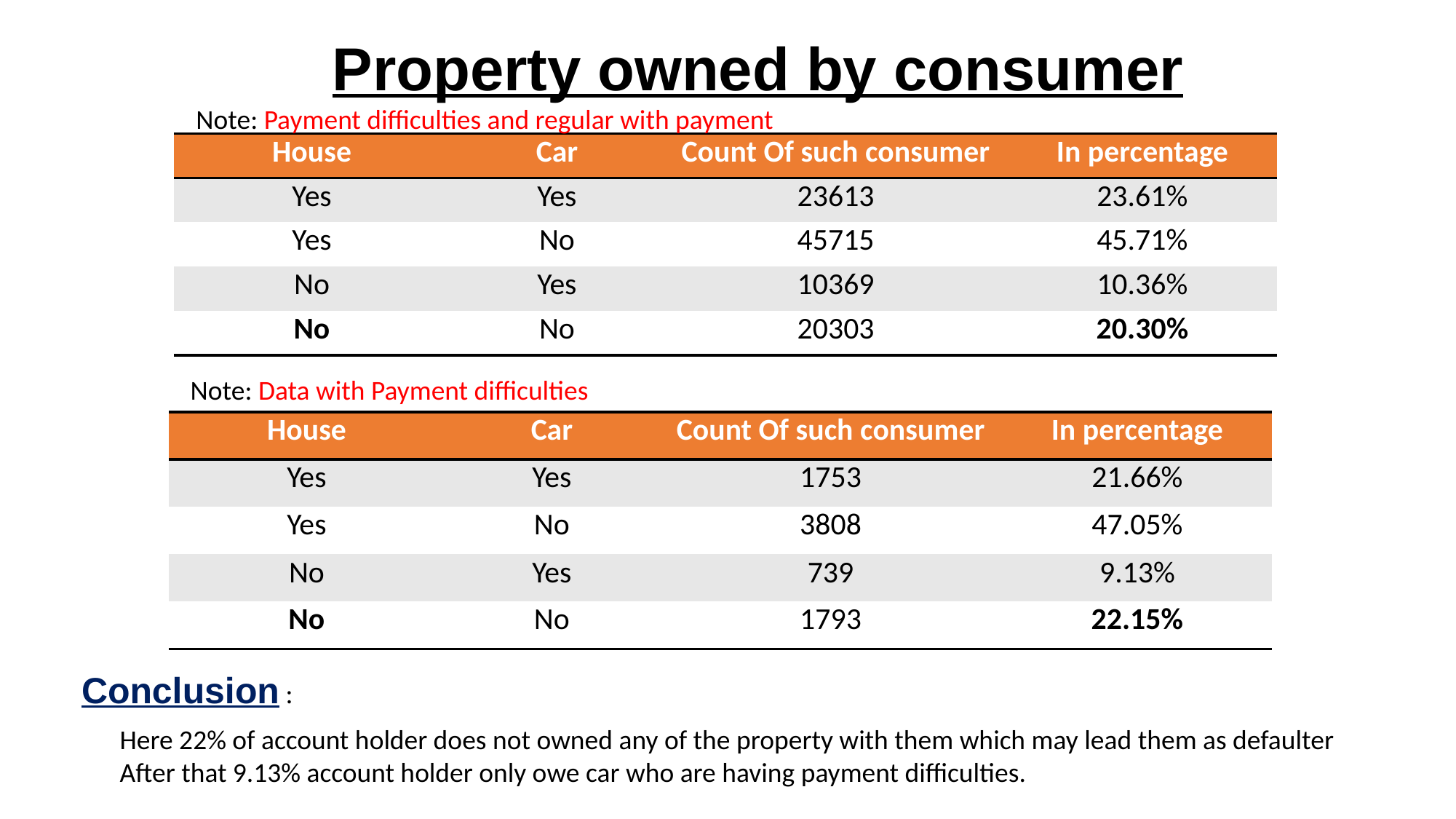

Property owned by consumer
Note: Payment difficulties and regular with payment
| House | Car | Count Of such consumer | In percentage |
| --- | --- | --- | --- |
| Yes | Yes | 23613 | 23.61% |
| Yes | No | 45715 | 45.71% |
| No | Yes | 10369 | 10.36% |
| No | No | 20303 | 20.30% |
Note: Data with Payment difficulties

| House | Car | Count Of such consumer | In percentage |
| --- | --- | --- | --- |
| Yes | Yes | 1753 | 21.66% |
| Yes | No | 3808 | 47.05% |
| No | Yes | 739 | 9.13% |
| No | No | 1793 | 22.15% |
Conclusion :
Here 22% of account holder does not owned any of the property with them which may lead them as defaulter
After that 9.13% account holder only owe car who are having payment difficulties.